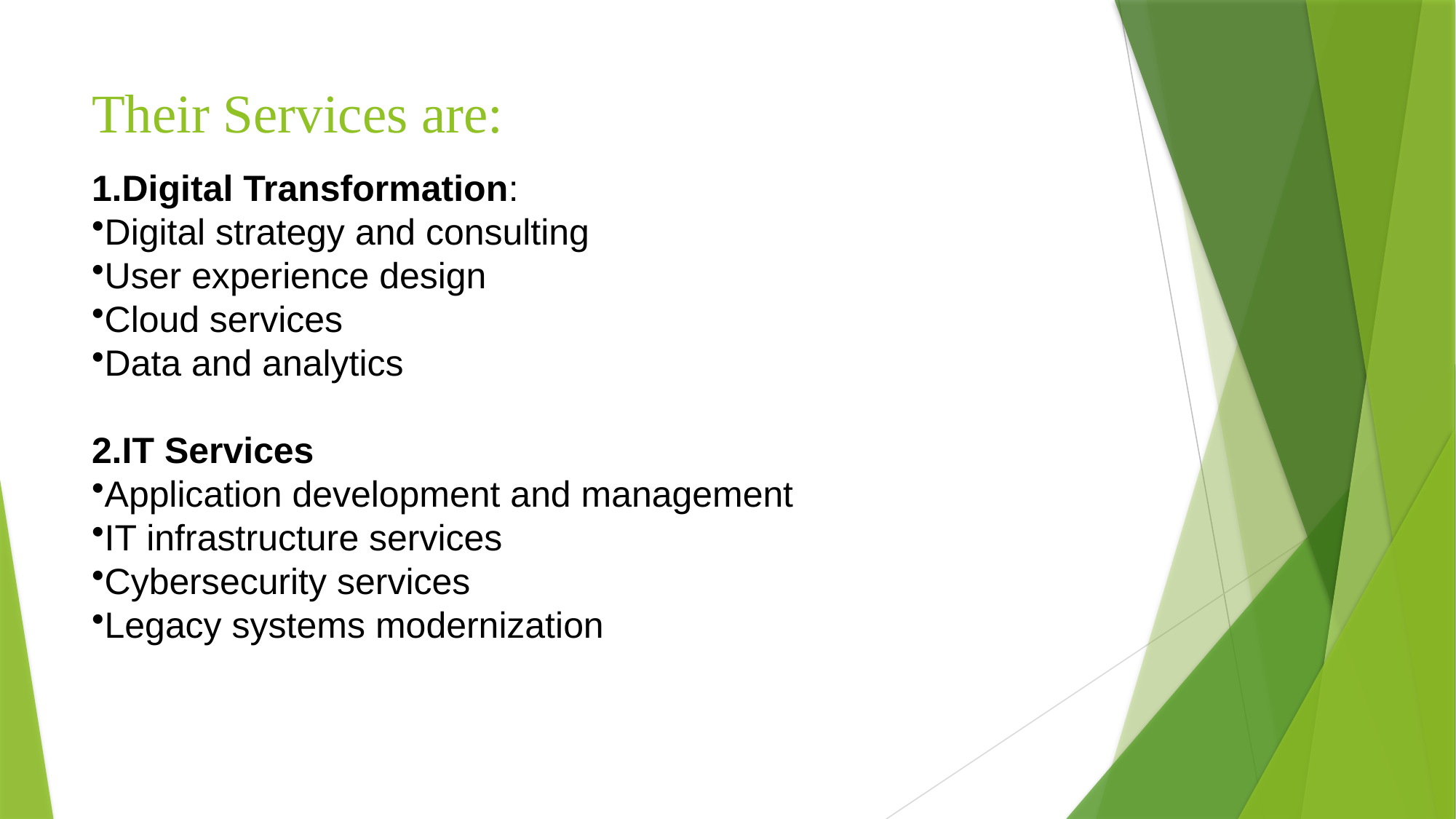

# Their Services are:
1.Digital Transformation:
Digital strategy and consulting
User experience design
Cloud services
Data and analytics

2.IT Services
Application development and management
IT infrastructure services
Cybersecurity services
Legacy systems modernization